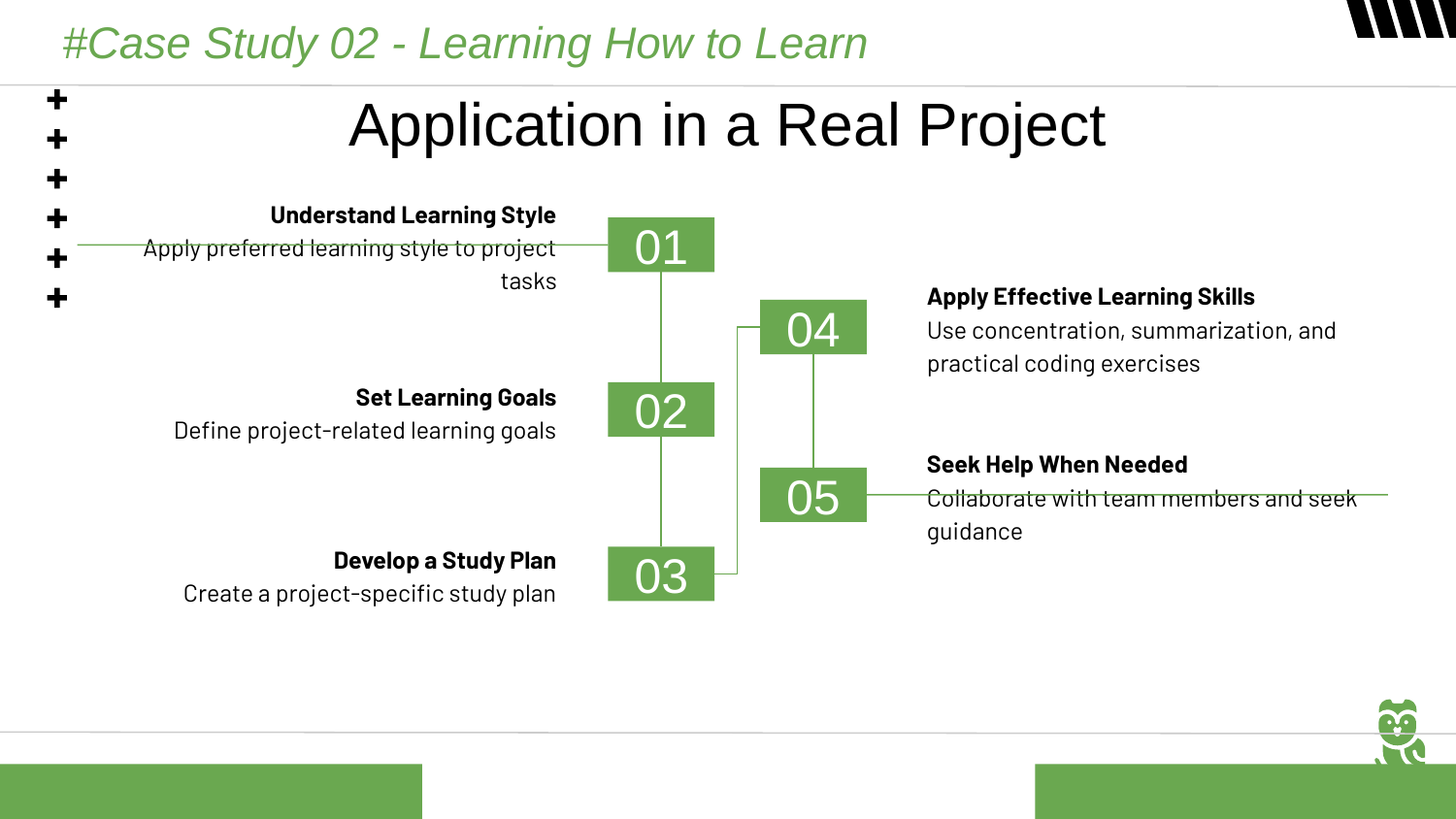

#Case Study 02 - Learning How to Learn
# Application in a Real Project
Understand Learning Style
Apply preferred learning style to project tasks
01
Apply Effective Learning Skills
Use concentration, summarization, and practical coding exercises
04
Set Learning Goals
Define project-related learning goals
02
Seek Help When Needed
Collaborate with team members and seek guidance
05
Develop a Study Plan
Create a project-specific study plan
03